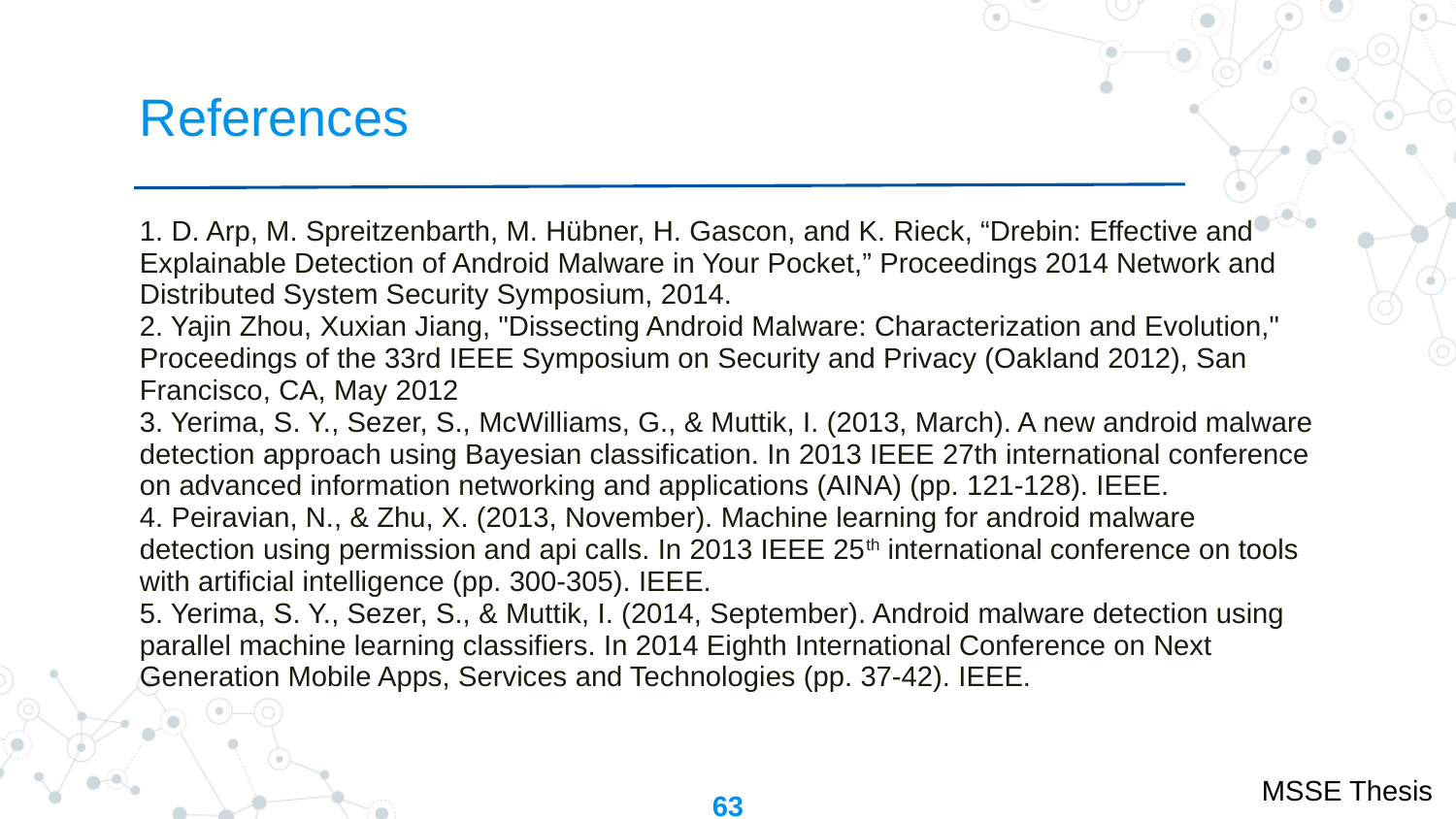

# References
1. D. Arp, M. Spreitzenbarth, M. Hübner, H. Gascon, and K. Rieck, “Drebin: Effective and Explainable Detection of Android Malware in Your Pocket,” Proceedings 2014 Network and Distributed System Security Symposium, 2014.
2. Yajin Zhou, Xuxian Jiang, "Dissecting Android Malware: Characterization and Evolution," Proceedings of the 33rd IEEE Symposium on Security and Privacy (Oakland 2012), San Francisco, CA, May 2012
3. Yerima, S. Y., Sezer, S., McWilliams, G., & Muttik, I. (2013, March). A new android malware detection approach using Bayesian classification. In 2013 IEEE 27th international conference on advanced information networking and applications (AINA) (pp. 121-128). IEEE.
4. Peiravian, N., & Zhu, X. (2013, November). Machine learning for android malware detection using permission and api calls. In 2013 IEEE 25th international conference on tools with artificial intelligence (pp. 300-305). IEEE.
5. Yerima, S. Y., Sezer, S., & Muttik, I. (2014, September). Android malware detection using parallel machine learning classifiers. In 2014 Eighth International Conference on Next Generation Mobile Apps, Services and Technologies (pp. 37-42). IEEE.
63